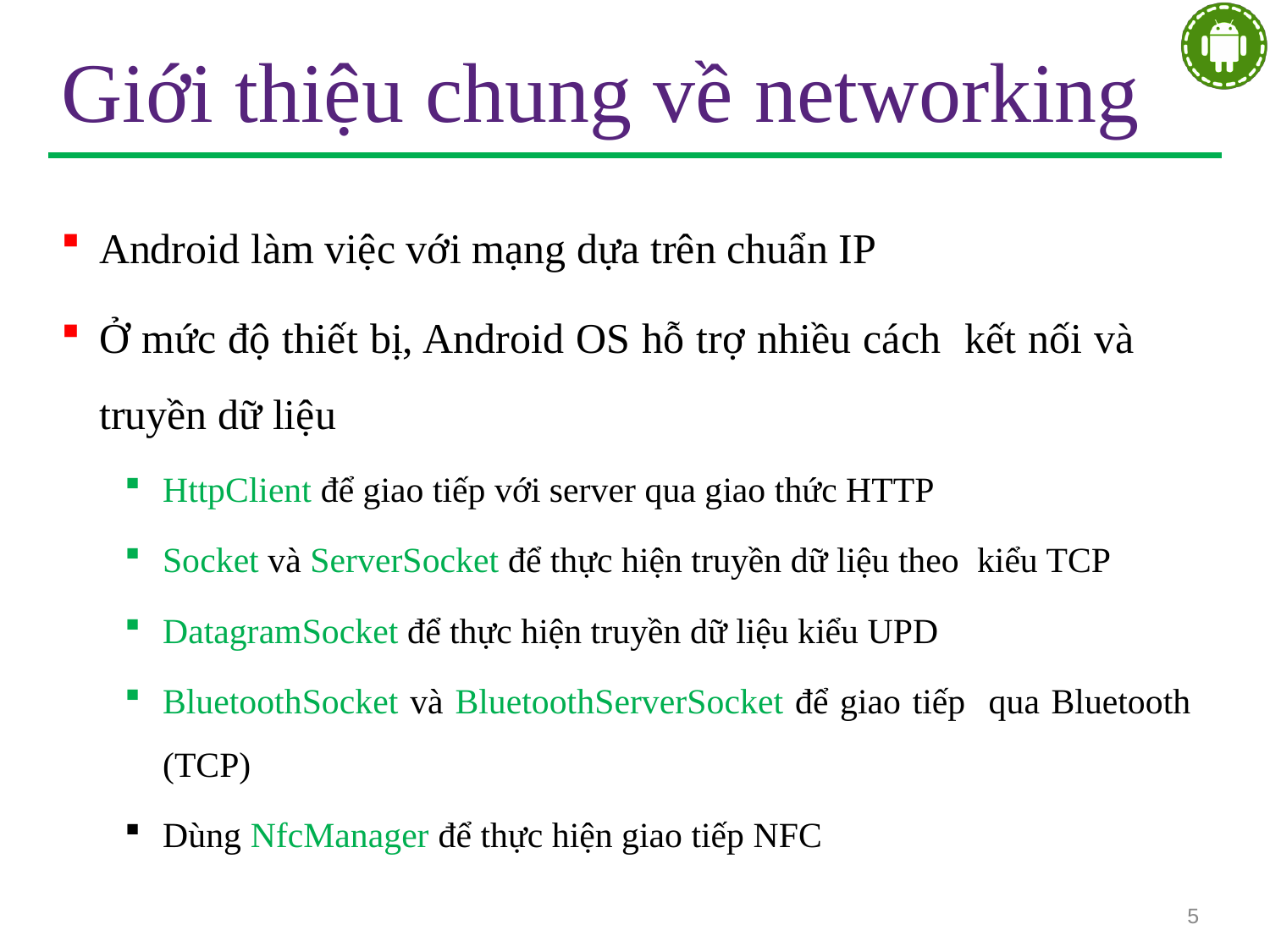

# Giới thiệu chung về networking

Android làm việc với mạng dựa trên chuẩn IP
Ở mức độ thiết bị, Android OS hỗ trợ nhiều cách  kết nối và truyền dữ liệu
HttpClient để giao tiếp với server qua giao thức HTTP
Socket và ServerSocket để thực hiện truyền dữ liệu theo  kiểu TCP
DatagramSocket để thực hiện truyền dữ liệu kiểu UPD
BluetoothSocket và BluetoothServerSocket để giao tiếp  qua Bluetooth (TCP)
Dùng NfcManager để thực hiện giao tiếp NFC
5